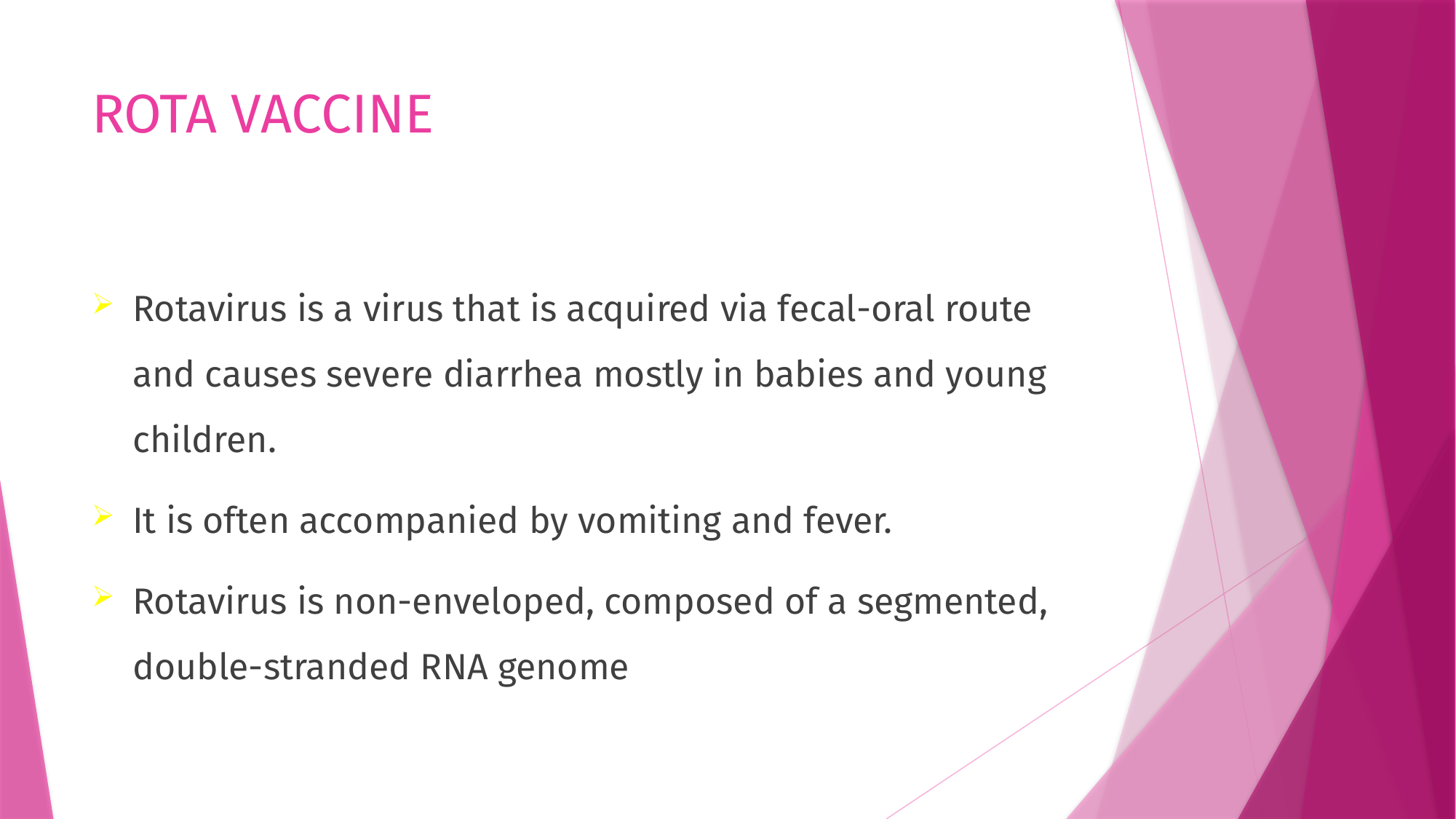

# ROTA VACCINE
Rotavirus is a virus that is acquired via fecal-oral route and causes severe diarrhea mostly in babies and young children.
It is often accompanied by vomiting and fever.
Rotavirus is non-enveloped, composed of a segmented, double-stranded RNA genome